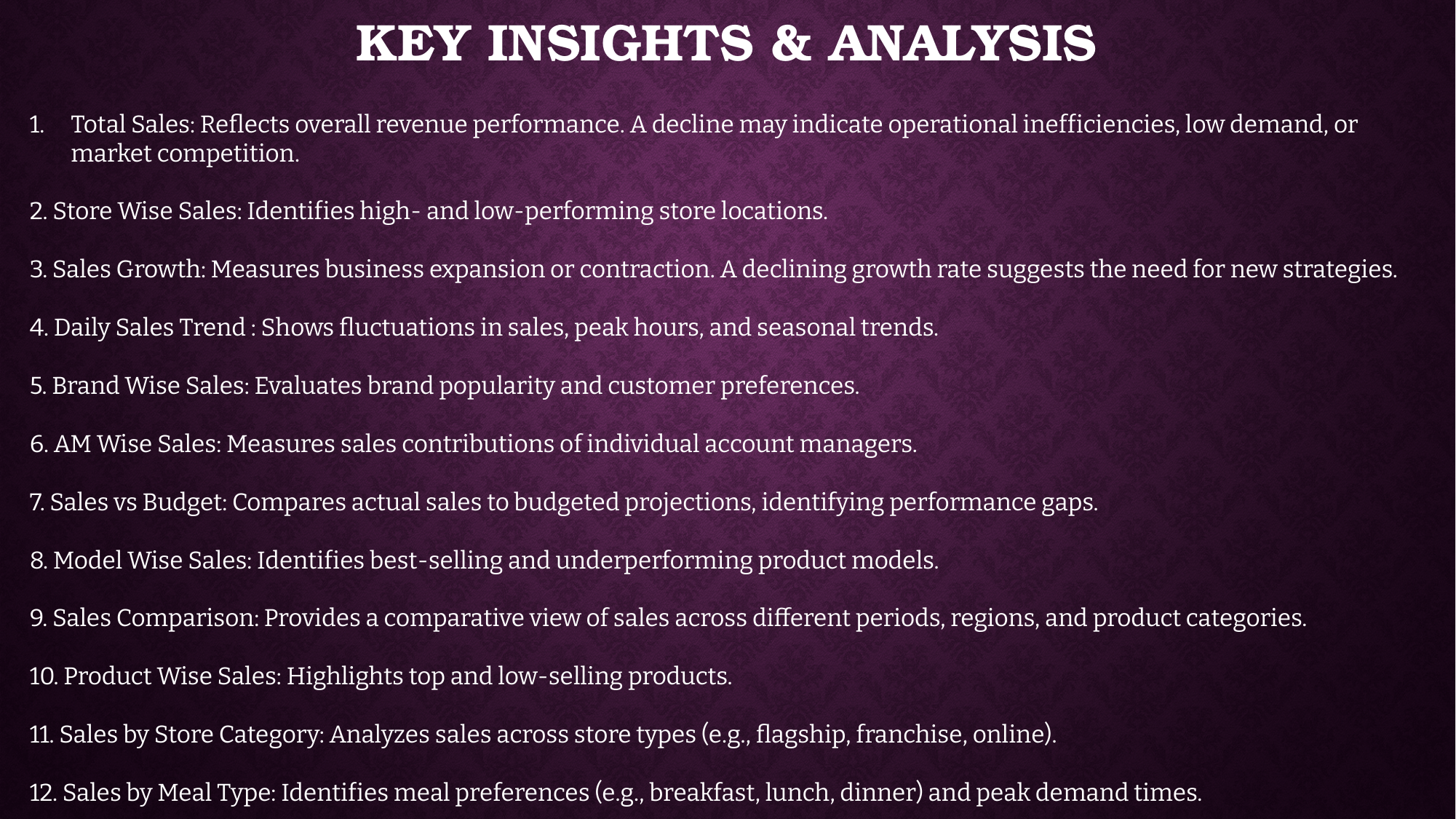

# Key Insights & Analysis
Total Sales: Reflects overall revenue performance. A decline may indicate operational inefficiencies, low demand, or market competition.

2. Store Wise Sales: Identifies high- and low-performing store locations.

3. Sales Growth: Measures business expansion or contraction. A declining growth rate suggests the need for new strategies.

4. Daily Sales Trend : Shows fluctuations in sales, peak hours, and seasonal trends.

5. Brand Wise Sales: Evaluates brand popularity and customer preferences.

6. AM Wise Sales: Measures sales contributions of individual account managers.

7. Sales vs Budget: Compares actual sales to budgeted projections, identifying performance gaps.

8. Model Wise Sales: Identifies best-selling and underperforming product models.

9. Sales Comparison: Provides a comparative view of sales across different periods, regions, and product categories.

10. Product Wise Sales: Highlights top and low-selling products.

11. Sales by Store Category: Analyzes sales across store types (e.g., flagship, franchise, online).

12. Sales by Meal Type: Identifies meal preferences (e.g., breakfast, lunch, dinner) and peak demand times.